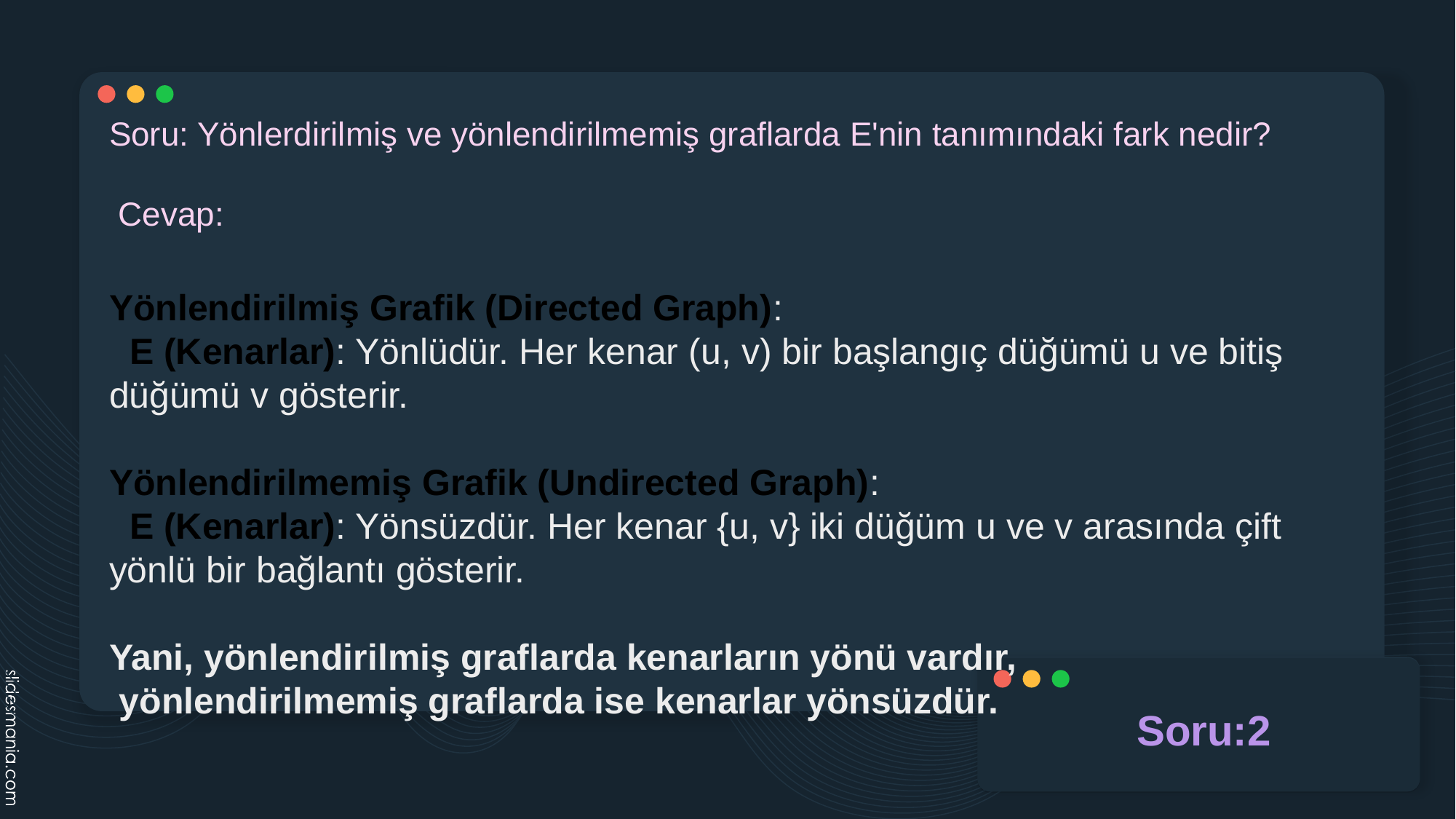

Soru: Yönlerdirilmiş ve yönlendirilmemiş graflarda E'nin tanımındaki fark nedir?

 Cevap:

Yönlendirilmiş Grafik (Directed Graph):
  E (Kenarlar): Yönlüdür. Her kenar (u, v) bir başlangıç düğümü u ve bitiş düğümü v gösterir.

Yönlendirilmemiş Grafik (Undirected Graph):
  E (Kenarlar): Yönsüzdür. Her kenar {u, v} iki düğüm u ve v arasında çift yönlü bir bağlantı gösterir.

Yani, yönlendirilmiş graflarda kenarların yönü vardır,
 yönlendirilmemiş graflarda ise kenarlar yönsüzdür.

Soru:2